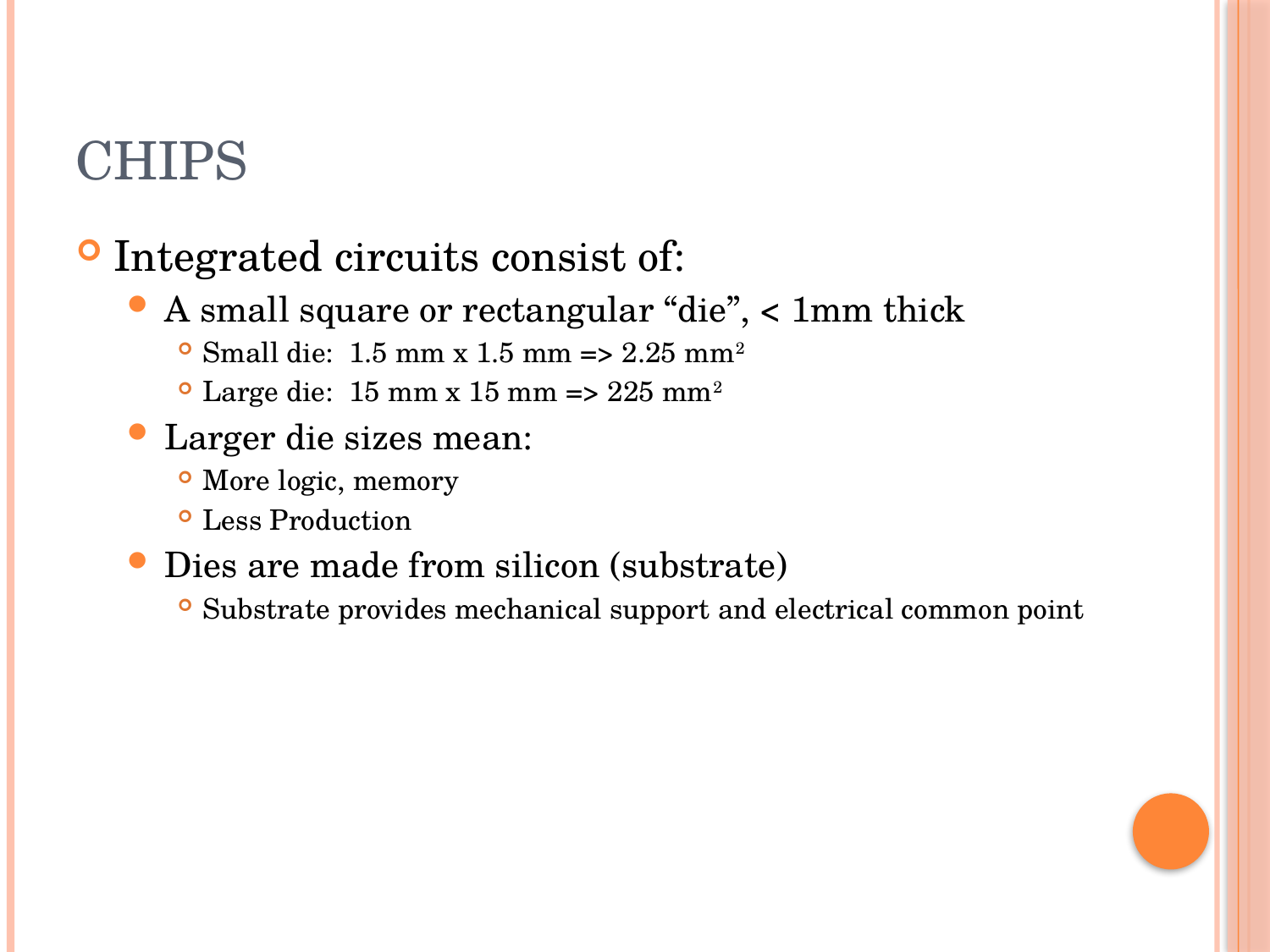

# Chips
Integrated circuits consist of:
A small square or rectangular “die”, < 1mm thick
Small die:  1.5 mm x 1.5 mm => 2.25 mm2
Large die:  15 mm x 15 mm => 225 mm2
Larger die sizes mean:
More logic, memory
Less Production
Dies are made from silicon (substrate)
Substrate provides mechanical support and electrical common point